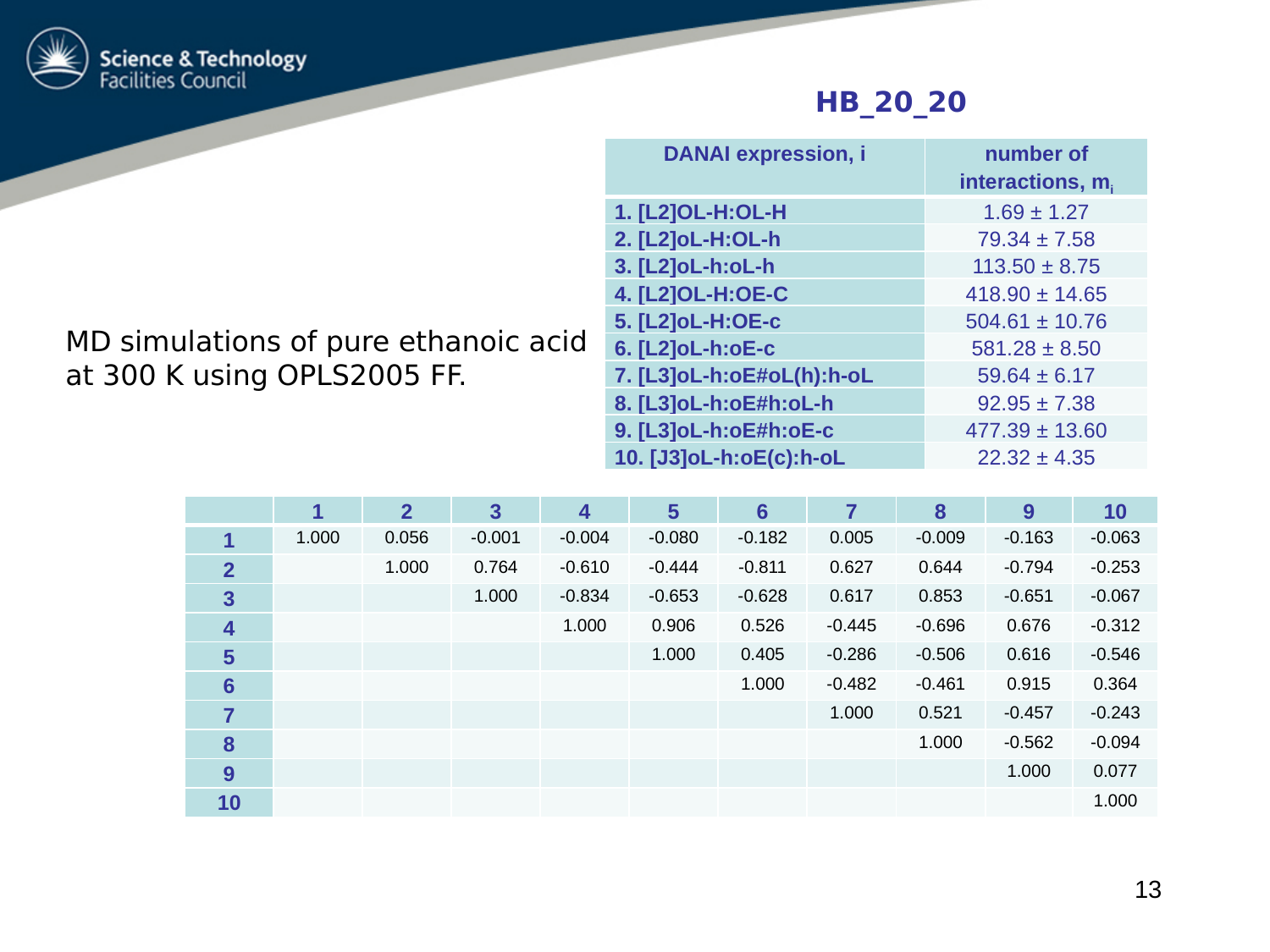

HB_20_20
| DANAI expression, i | number of interactions, mi |
| --- | --- |
| 1. [L2]OL-H:OL-H | 1.69 ± 1.27 |
| 2. [L2]oL-H:OL-h | 79.34 ± 7.58 |
| 3. [L2]oL-h:oL-h | 113.50 ± 8.75 |
| 4. [L2]OL-H:OE-C | 418.90 ± 14.65 |
| 5. [L2]oL-H:OE-c | 504.61 ± 10.76 |
| 6. [L2]oL-h:oE-c | 581.28 ± 8.50 |
| 7. [L3]oL-h:oE#oL(h):h-oL | 59.64 ± 6.17 |
| 8. [L3]oL-h:oE#h:oL-h | 92.95 ± 7.38 |
| 9. [L3]oL-h:oE#h:oE-c | 477.39 ± 13.60 |
| 10. [J3]oL-h:oE(c):h-oL | 22.32 ± 4.35 |
MD simulations of pure ethanoic acid
at 300 K using OPLS2005 FF.
|  | 1 | 2 | 3 | 4 | 5 | 6 | 7 | 8 | 9 | 10 |
| --- | --- | --- | --- | --- | --- | --- | --- | --- | --- | --- |
| 1 | 1.000 | 0.056 | -0.001 | -0.004 | -0.080 | -0.182 | 0.005 | -0.009 | -0.163 | -0.063 |
| 2 |  | 1.000 | 0.764 | -0.610 | -0.444 | -0.811 | 0.627 | 0.644 | -0.794 | -0.253 |
| 3 |  |  | 1.000 | -0.834 | -0.653 | -0.628 | 0.617 | 0.853 | -0.651 | -0.067 |
| 4 |  |  |  | 1.000 | 0.906 | 0.526 | -0.445 | -0.696 | 0.676 | -0.312 |
| 5 |  |  |  |  | 1.000 | 0.405 | -0.286 | -0.506 | 0.616 | -0.546 |
| 6 |  |  |  |  |  | 1.000 | -0.482 | -0.461 | 0.915 | 0.364 |
| 7 |  |  |  |  |  |  | 1.000 | 0.521 | -0.457 | -0.243 |
| 8 |  |  |  |  |  |  |  | 1.000 | -0.562 | -0.094 |
| 9 |  |  |  |  |  |  |  |  | 1.000 | 0.077 |
| 10 |  |  |  |  |  |  |  |  |  | 1.000 |
13